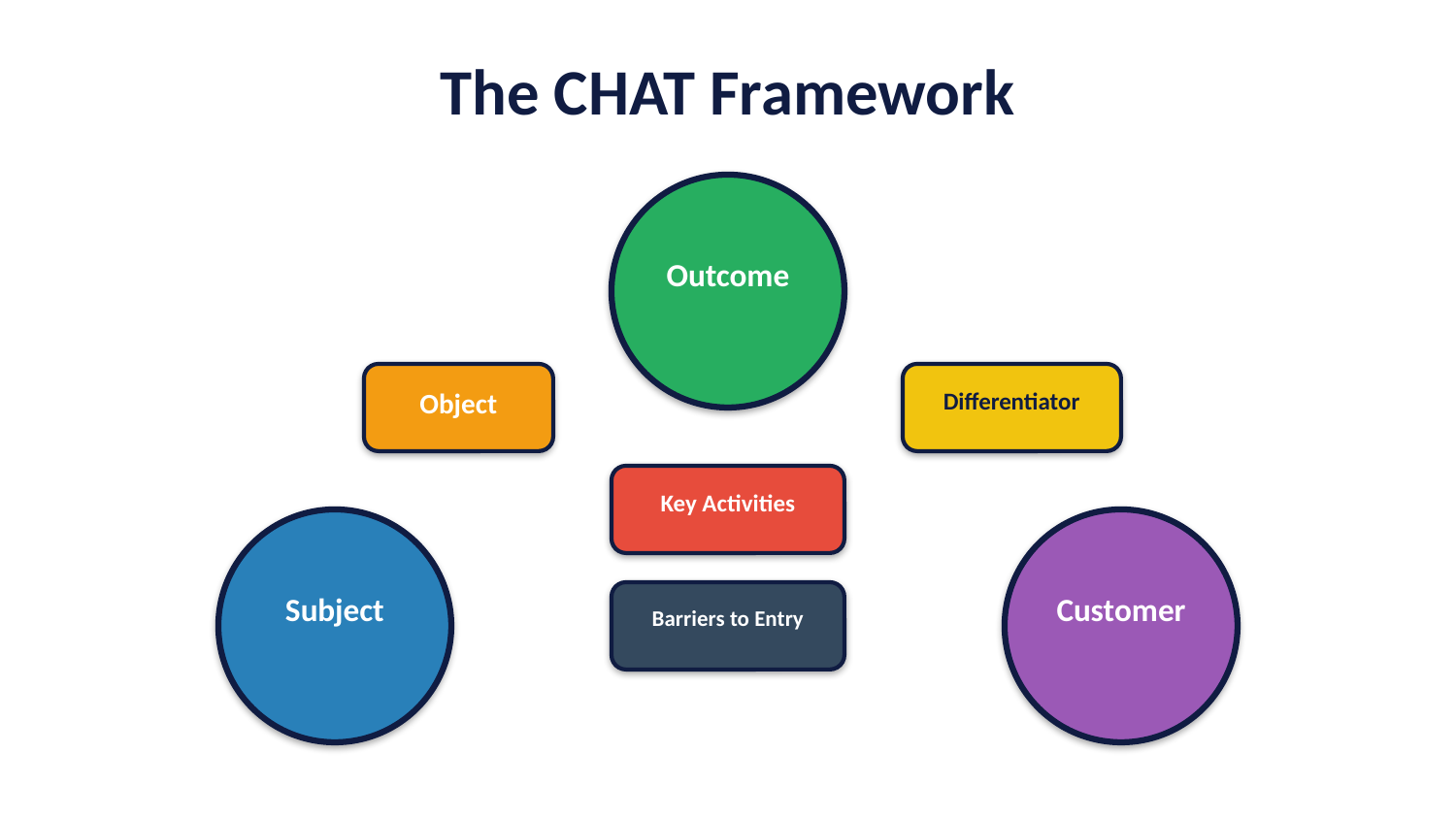

The CHAT Framework

Outcome

Object
Differentiator

Key Activities

Subject

Customer
Barriers to Entry